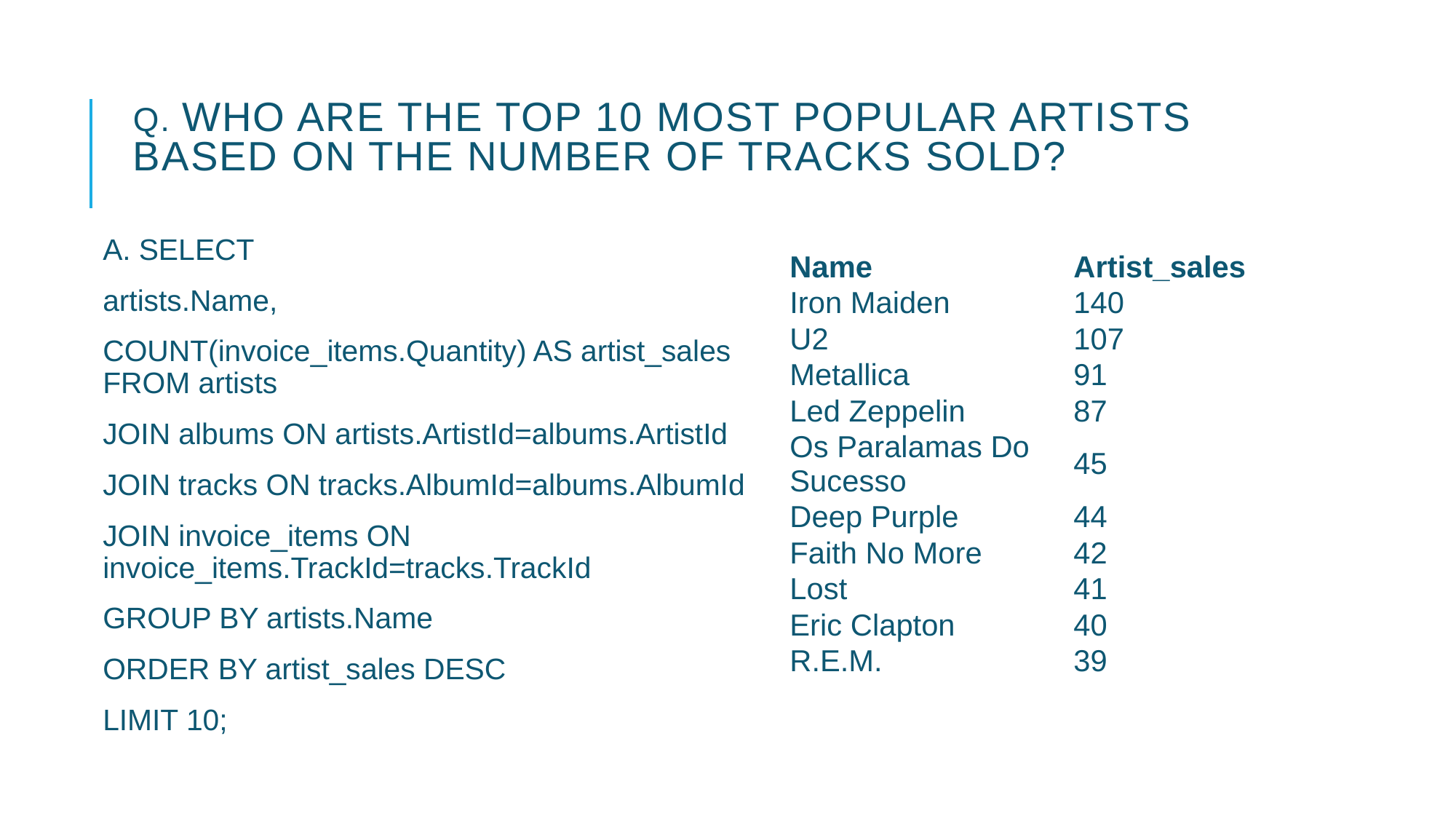

# q. Who are the top 10 most popular artists based on the number of tracks sold?
A. SELECT
artists.Name,
COUNT(invoice_items.Quantity) AS artist_sales FROM artists
JOIN albums ON artists.ArtistId=albums.ArtistId
JOIN tracks ON tracks.AlbumId=albums.AlbumId
JOIN invoice_items ON invoice_items.TrackId=tracks.TrackId
GROUP BY artists.Name
ORDER BY artist_sales DESC
LIMIT 10;
| Name | Artist\_sales |
| --- | --- |
| Iron Maiden | 140 |
| U2 | 107 |
| Metallica | 91 |
| Led Zeppelin | 87 |
| Os Paralamas Do Sucesso | 45 |
| Deep Purple | 44 |
| Faith No More | 42 |
| Lost | 41 |
| Eric Clapton | 40 |
| R.E.M. | 39 |